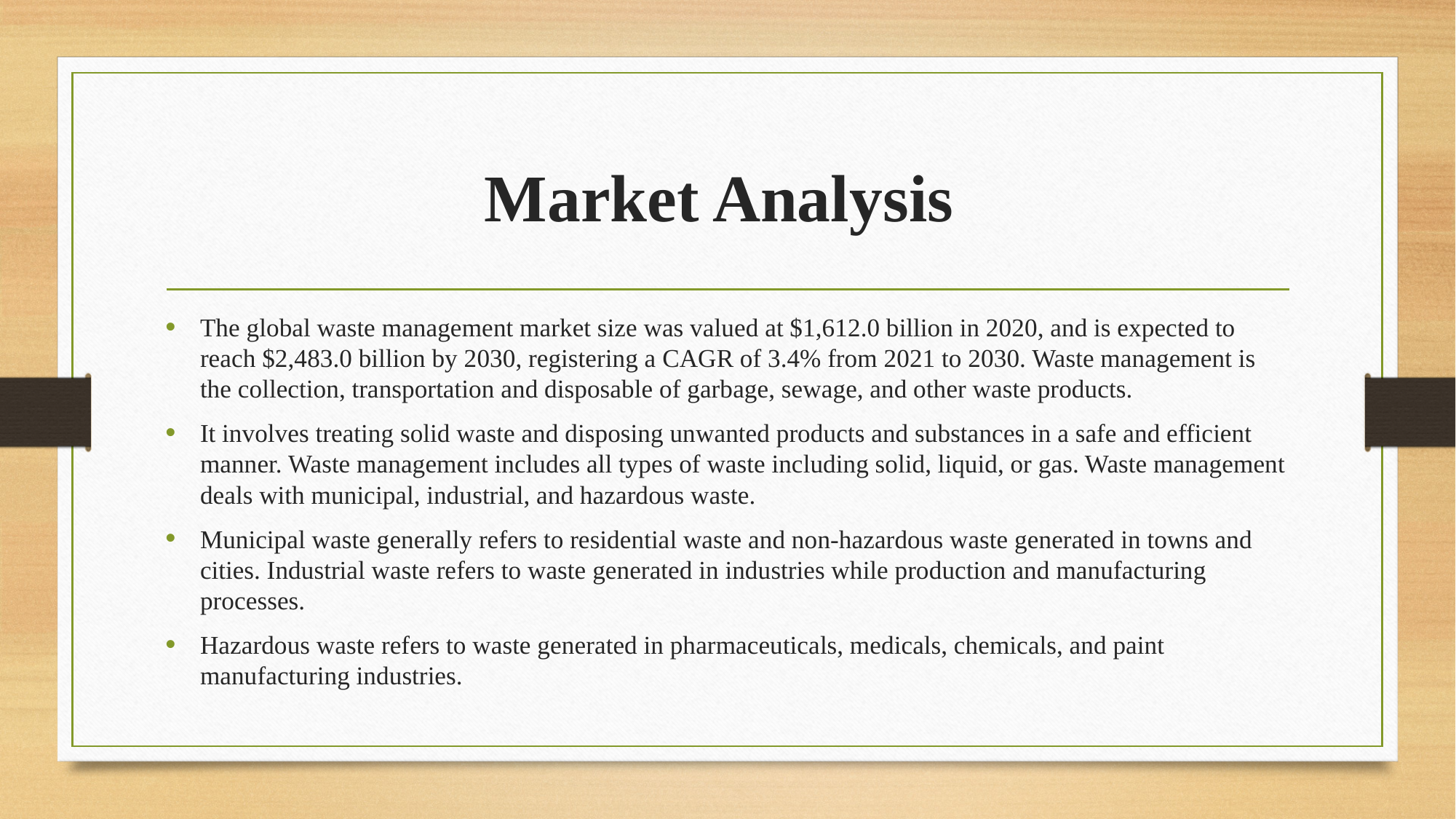

# Market Analysis
The global waste management market size was valued at $1,612.0 billion in 2020, and is expected to reach $2,483.0 billion by 2030, registering a CAGR of 3.4% from 2021 to 2030. Waste management is the collection, transportation and disposable of garbage, sewage, and other waste products.
It involves treating solid waste and disposing unwanted products and substances in a safe and efficient manner. Waste management includes all types of waste including solid, liquid, or gas. Waste management deals with municipal, industrial, and hazardous waste.
Municipal waste generally refers to residential waste and non-hazardous waste generated in towns and cities. Industrial waste refers to waste generated in industries while production and manufacturing processes.
Hazardous waste refers to waste generated in pharmaceuticals, medicals, chemicals, and paint manufacturing industries.